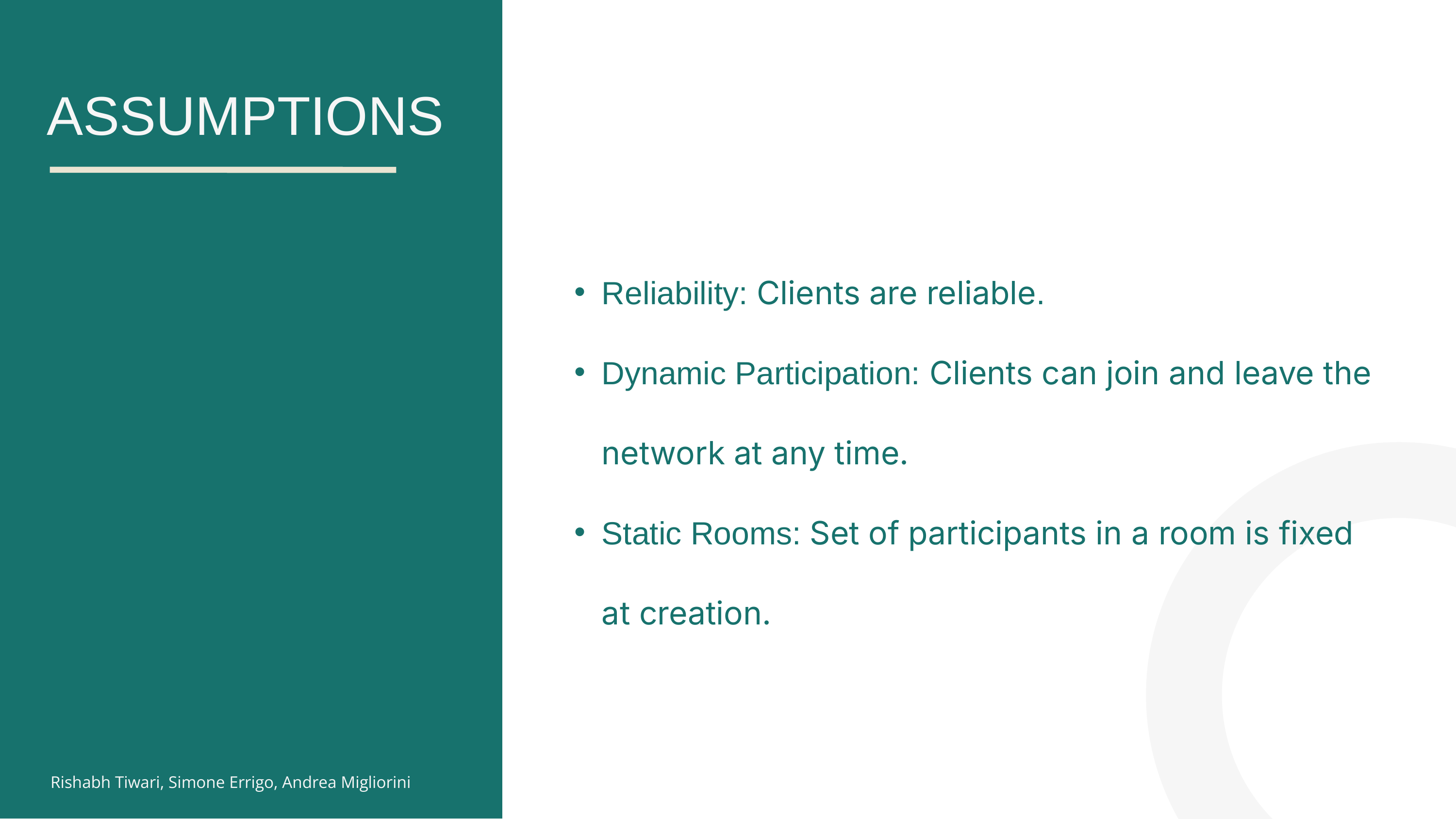

ASSUMPTIONS

Reliability: Clients are reliable.
Dynamic Participation: Clients can join and leave the network at any time.
Static Rooms: Set of participants in a room is fixed at creation.

Rishabh Tiwari, Simone Errigo, Andrea Migliorini